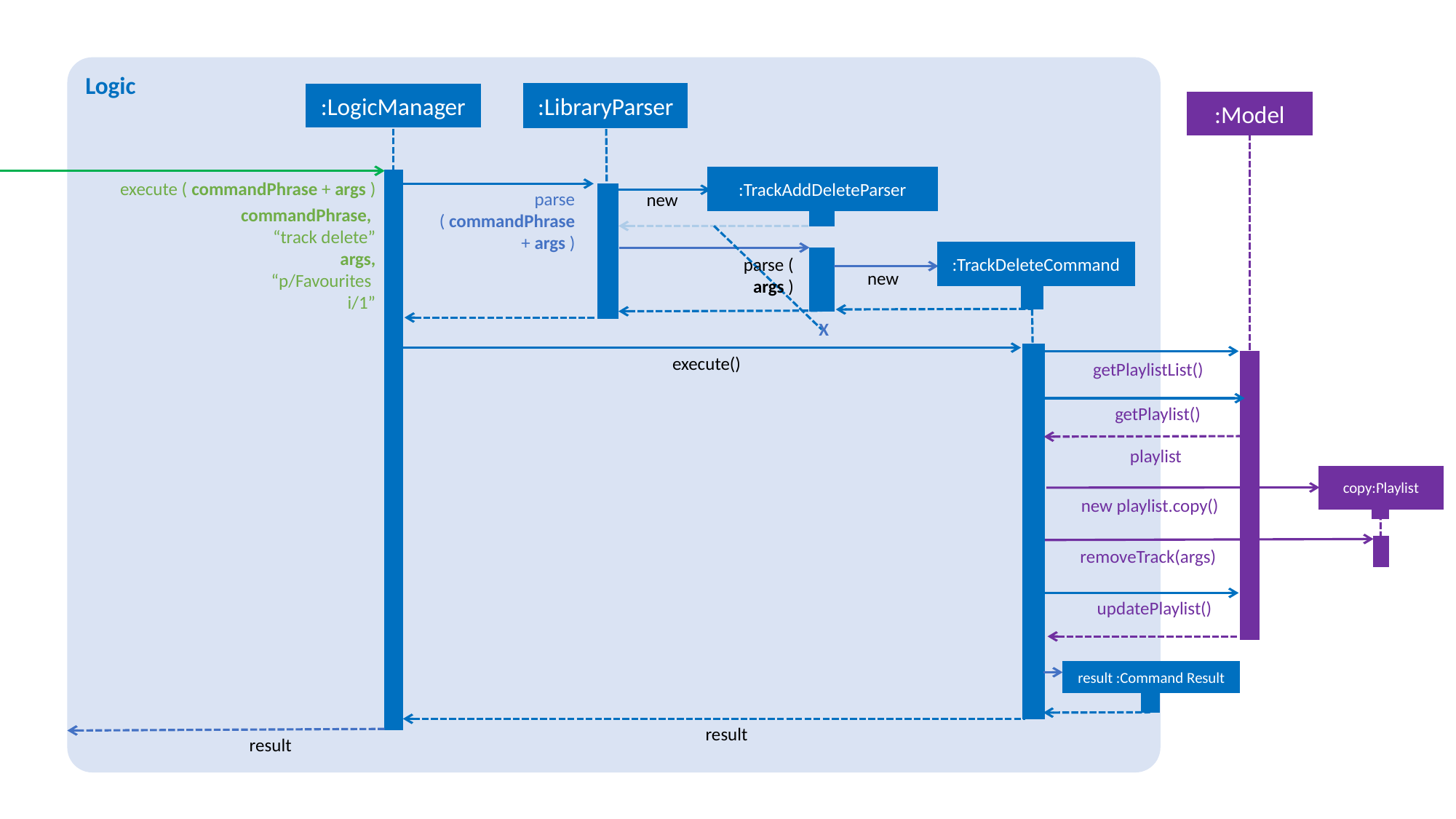

Logic
:LibraryParser
:LogicManager
:Model
:TrackAddDeleteParser

execute ( commandPhrase + args )

parse ( commandPhrase + args )
new
commandPhrase,
“track delete”
args,
“p/Favourites
i/1”

:TrackDeleteCommand

parse (
args )
new

X

execute()
getPlaylistList()
getPlaylist()
playlist
copy:Playlist

new playlist.copy()

removeTrack(args)
updatePlaylist()
result :Command Result

result
result